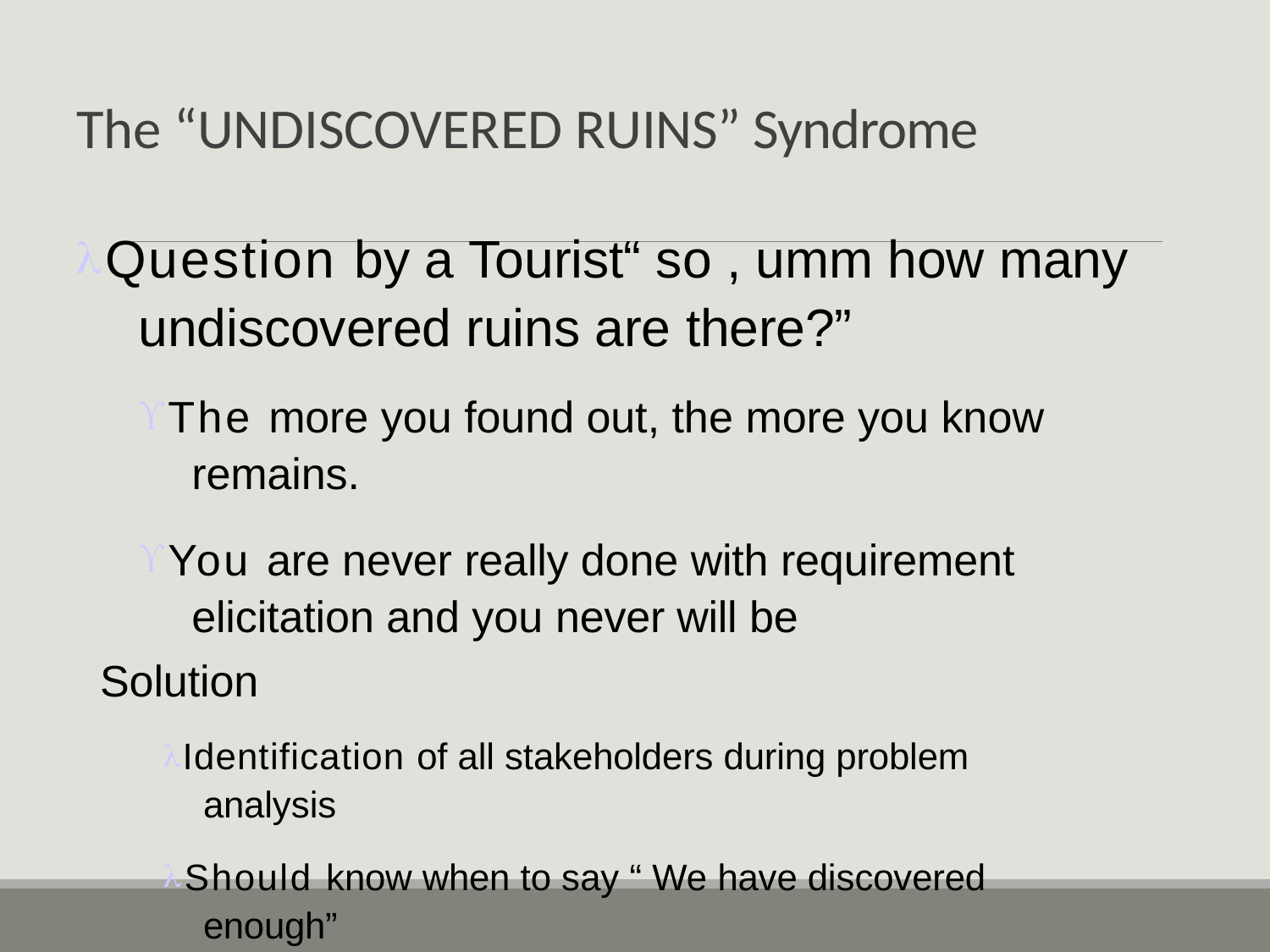

# The “UNDISCOVERED RUINS” Syndrome
λQuestion by a Tourist“ so , umm how many  undiscovered ruins are there?”
ϒThe more you found out, the more you know  remains.
ϒYou are never really done with requirement  elicitation and you never will be
Solution
λIdentification of all stakeholders during problem analysis
λShould know when to say “ We have discovered enough”
λMany techniques used for exploring requirements